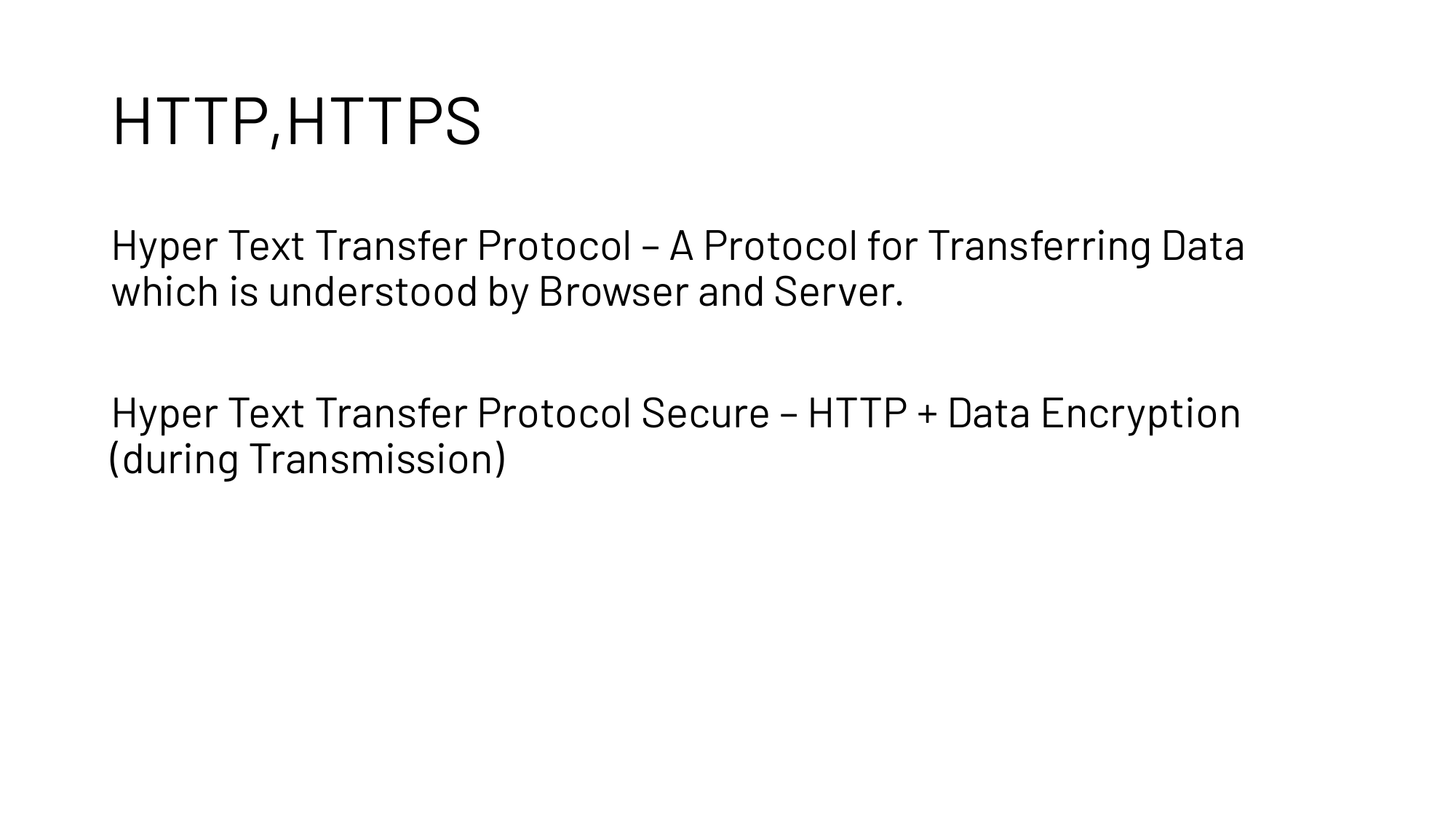

# HTTP,HTTPS
Hyper Text Transfer Protocol – A Protocol for Transferring Data which is understood by Browser and Server.

Hyper Text Transfer Protocol Secure – HTTP + Data Encryption (during Transmission)